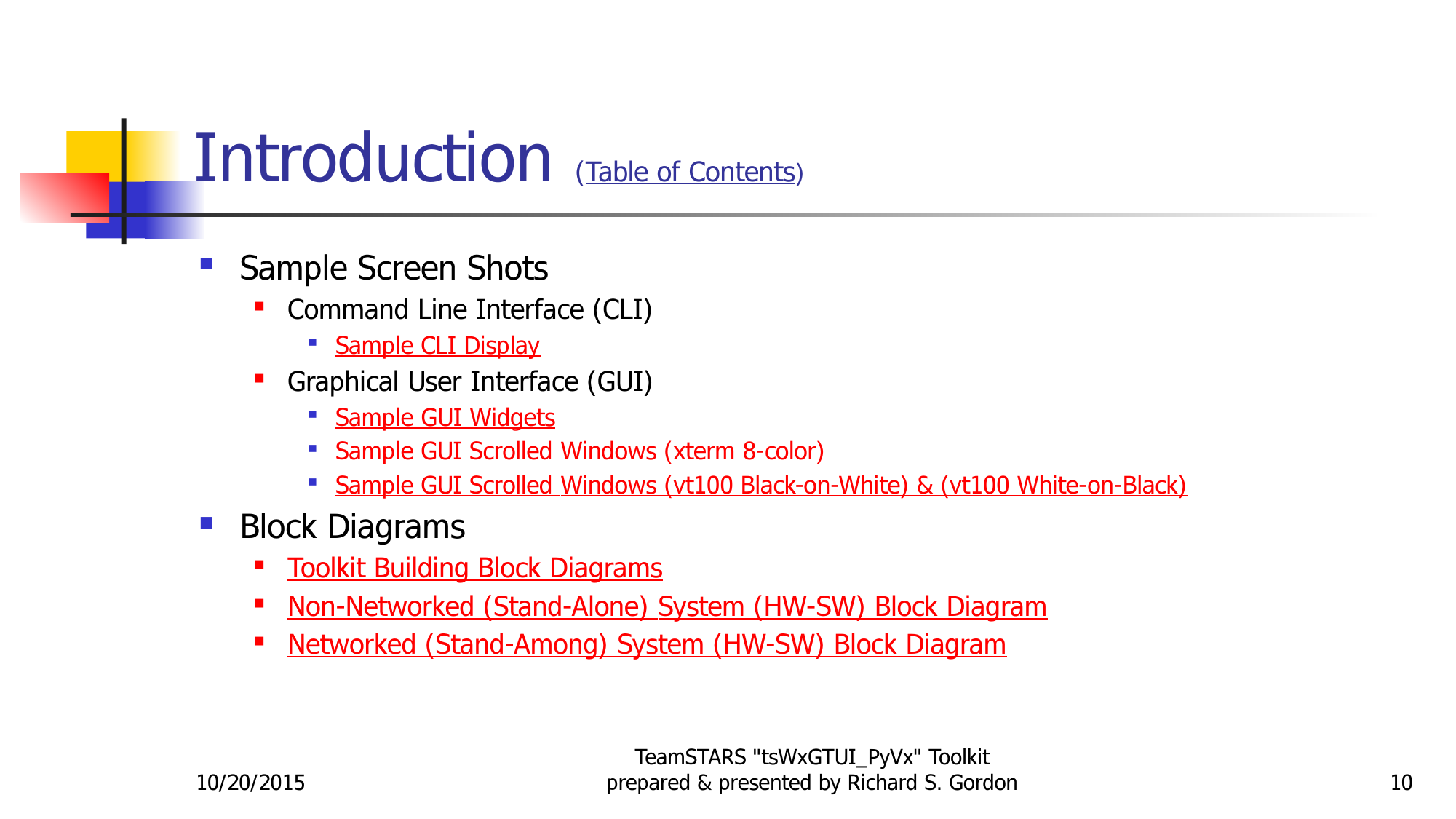

# Introduction (Table of Contents)
Sample Screen Shots
Command Line Interface (CLI)
Sample CLI Display
Graphical User Interface (GUI)
Sample GUI Widgets
Sample GUI Scrolled Windows (xterm 8-color)
Sample GUI Scrolled Windows (vt100 Black-on-White) & (vt100 White-on-Black)
Block Diagrams
Toolkit Building Block Diagrams
Non-Networked (Stand-Alone) System (HW-SW) Block Diagram
Networked (Stand-Among) System (HW-SW) Block Diagram
10/20/2015
TeamSTARS "tsWxGTUI_PyVx" Toolkit prepared & presented by Richard S. Gordon
10